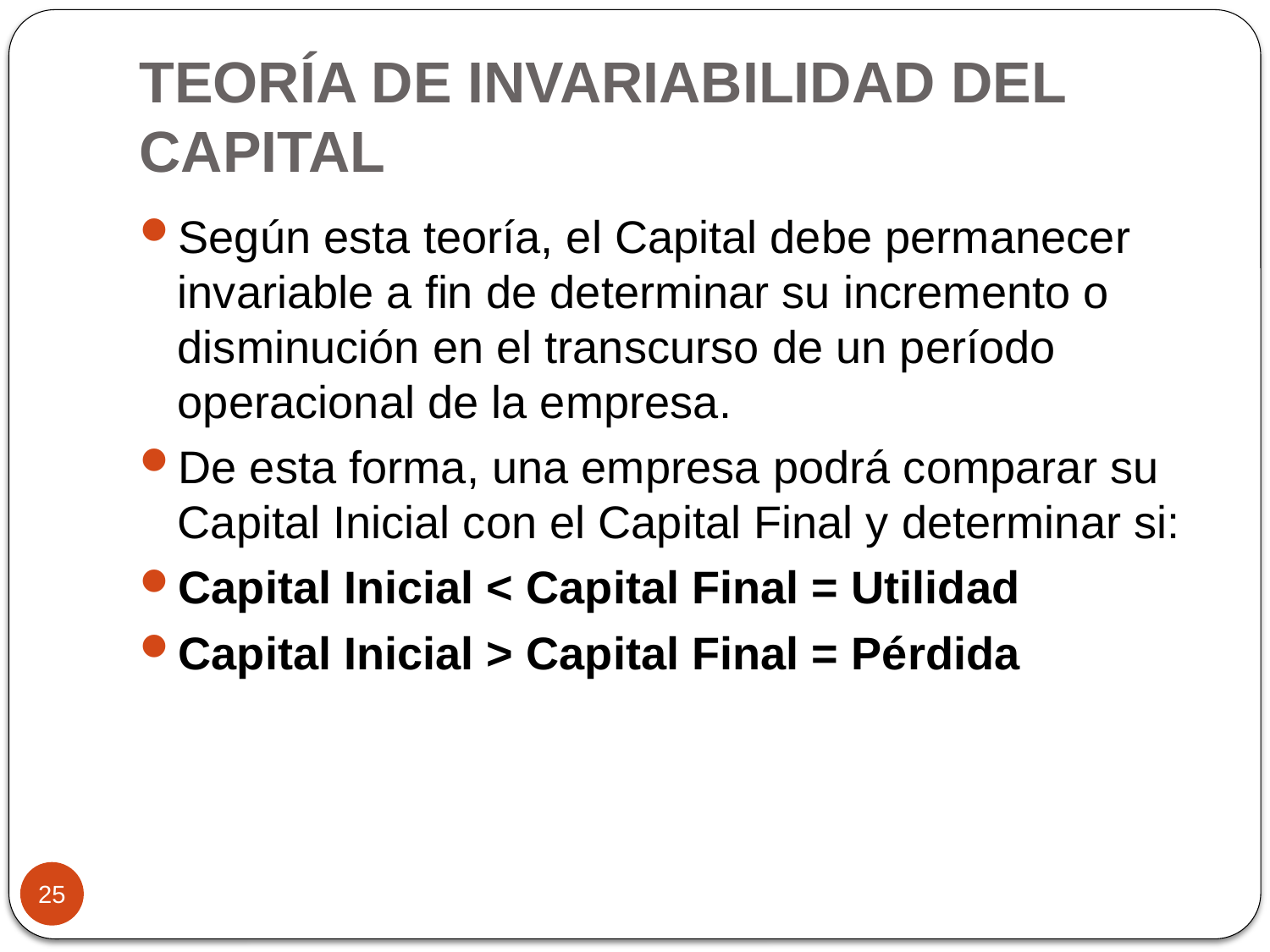

# TEORÍA DE INVARIABILIDAD DEL CAPITAL
Según esta teoría, el Capital debe permanecer invariable a fin de determinar su incremento o disminución en el transcurso de un período operacional de la empresa.
De esta forma, una empresa podrá comparar su Capital Inicial con el Capital Final y determinar si:
Capital Inicial < Capital Final = Utilidad
Capital Inicial > Capital Final = Pérdida
25